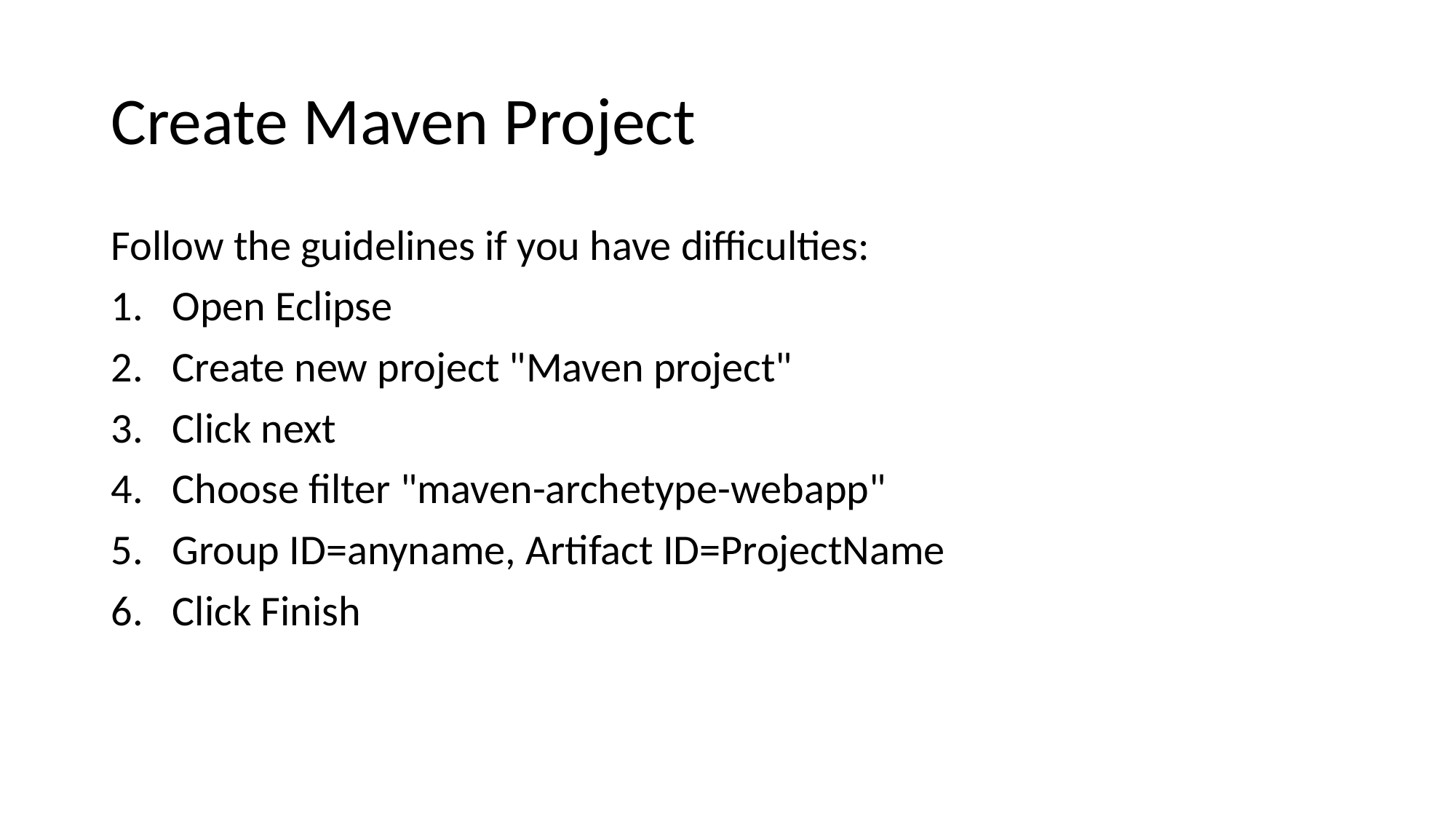

# Create Maven Project
Follow the guidelines if you have difficulties:
Open Eclipse
Create new project "Maven project"
Click next
Choose filter "maven-archetype-webapp"
Group ID=anyname, Artifact ID=ProjectName
Click Finish